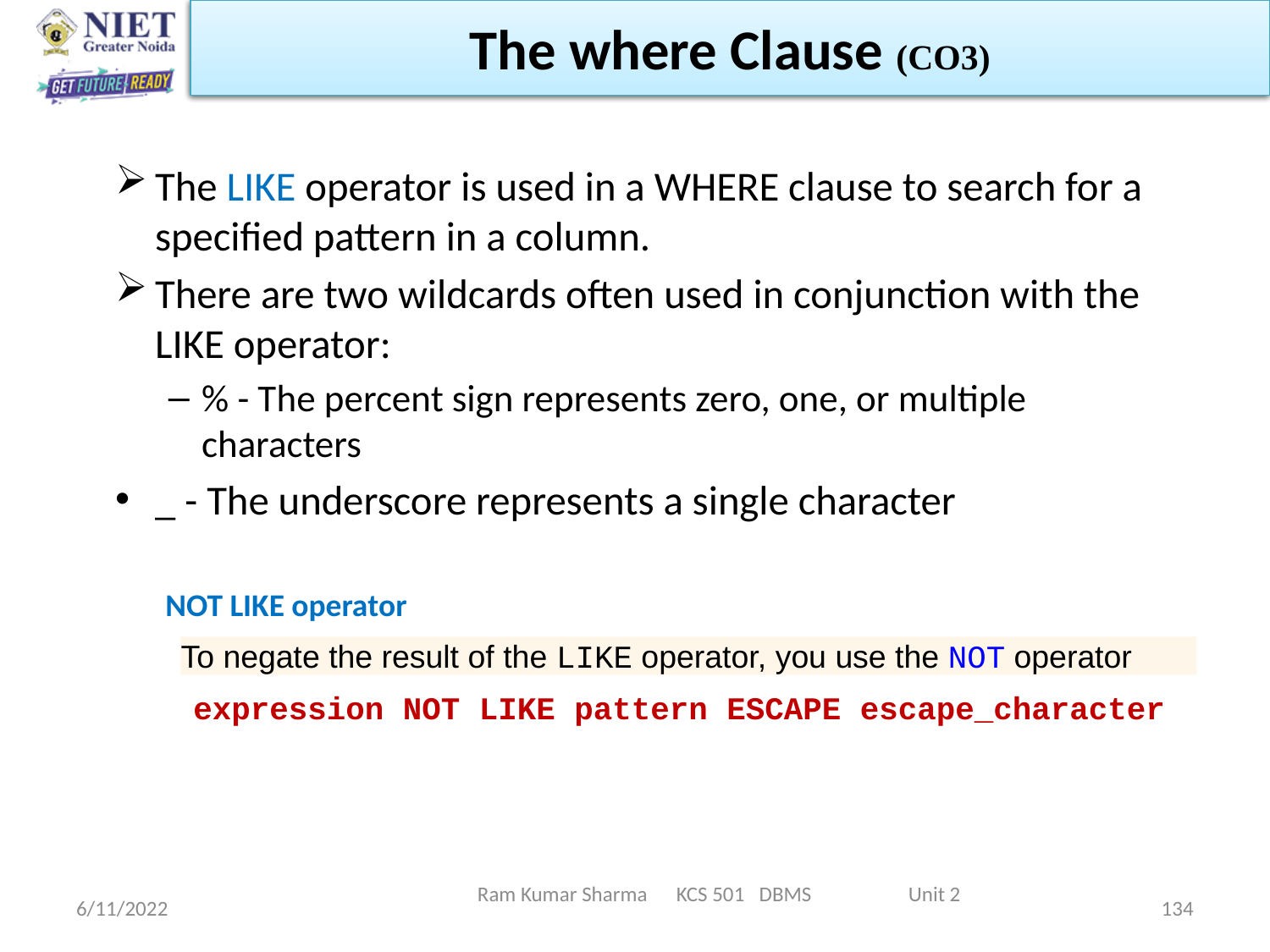

The where Clause (CO3)
The LIKE operator is used in a WHERE clause to search for a specified pattern in a column.
There are two wildcards often used in conjunction with the LIKE operator:
% - The percent sign represents zero, one, or multiple characters
_ - The underscore represents a single character

NOT LIKE operator
To negate the result of the LIKE operator, you use the NOT operator
expression NOT LIKE pattern ESCAPE escape_character
Ram Kumar Sharma      KCS 501   DBMS                    Unit 2
6/11/2022
134